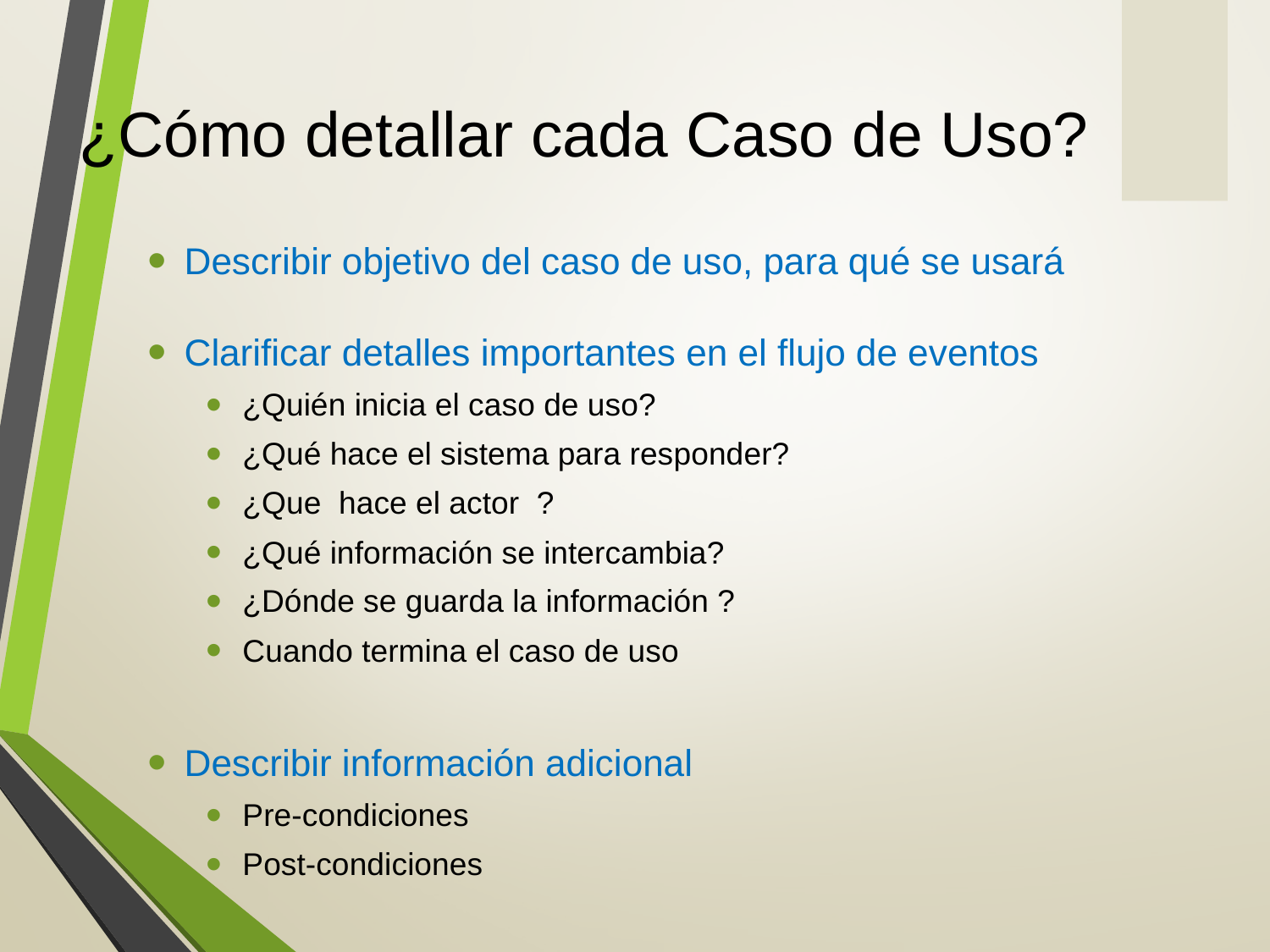

# ¿Cómo detallar cada Caso de Uso?
Describir objetivo del caso de uso, para qué se usará

Clarificar detalles importantes en el flujo de eventos
¿Quién inicia el caso de uso?
¿Qué hace el sistema para responder?
¿Que  hace el actor  ?
¿Qué información se intercambia?
¿Dónde se guarda la información ?
Cuando termina el caso de uso

Describir información adicional
Pre-condiciones
Post-condiciones